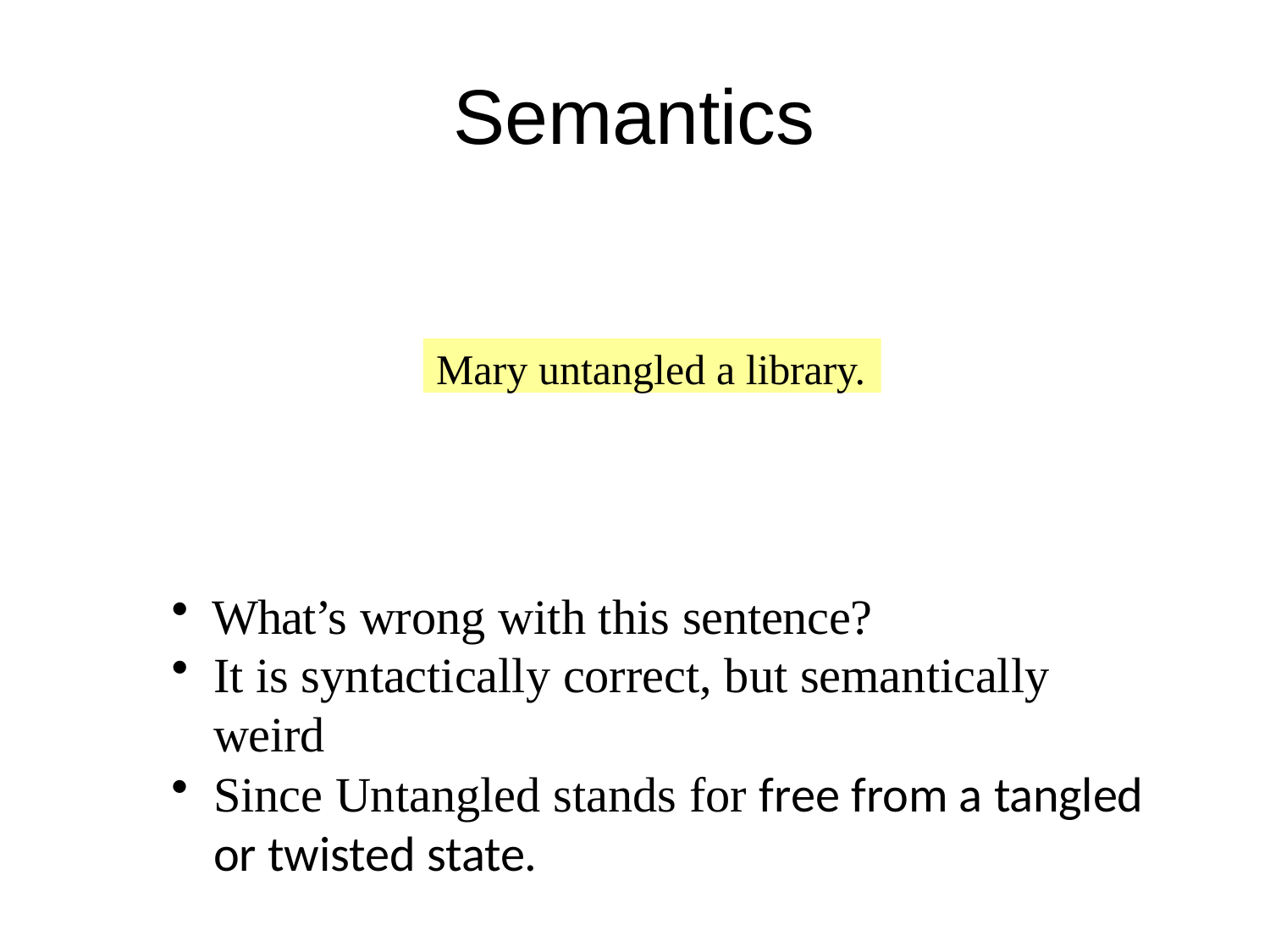

# Semantics
Mary untangled a library.
What’s wrong with this sentence?
It is syntactically correct, but semantically weird
Since Untangled stands for free from a tangled or twisted state.